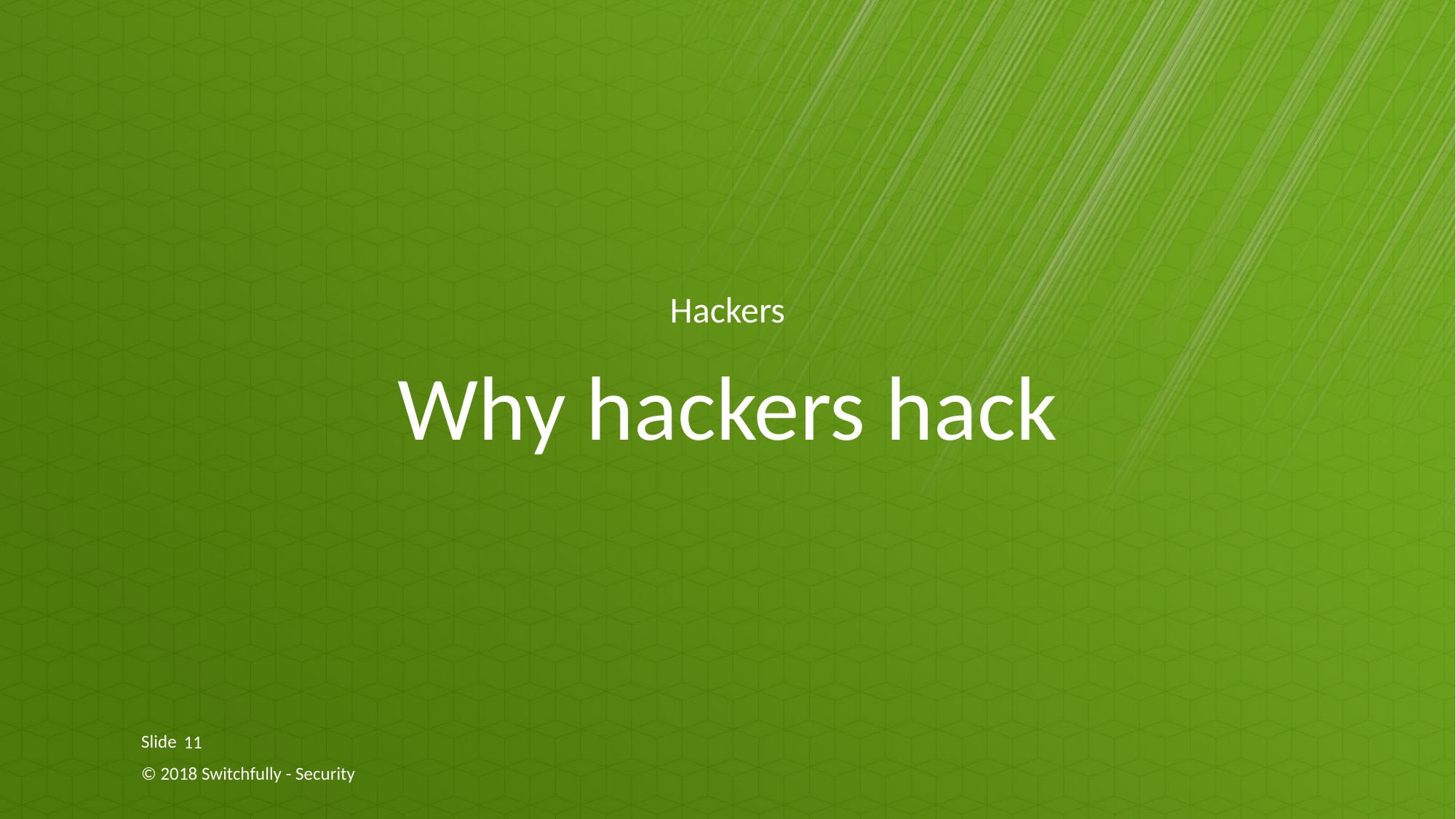

Hackers
# Why hackers hack
11
© 2018 Switchfully - Security